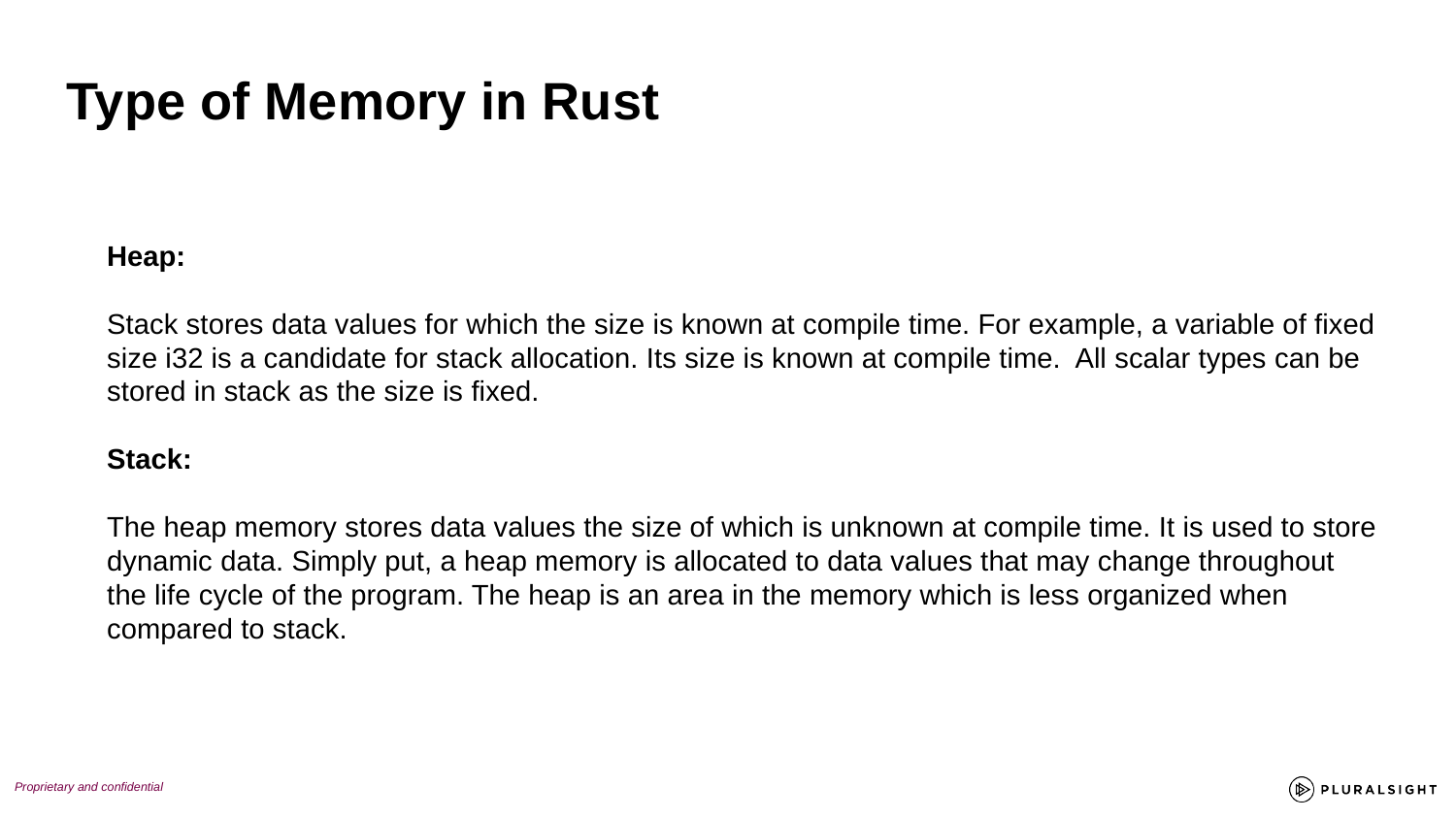

Type of Memory in Rust
Heap:

Stack stores data values for which the size is known at compile time. For example, a variable of fixed size i32 is a candidate for stack allocation. Its size is known at compile time.  All scalar types can be stored in stack as the size is fixed.

Stack:

The heap memory stores data values the size of which is unknown at compile time. It is used to store dynamic data. Simply put, a heap memory is allocated to data values that may change throughout the life cycle of the program. The heap is an area in the memory which is less organized when compared to stack.